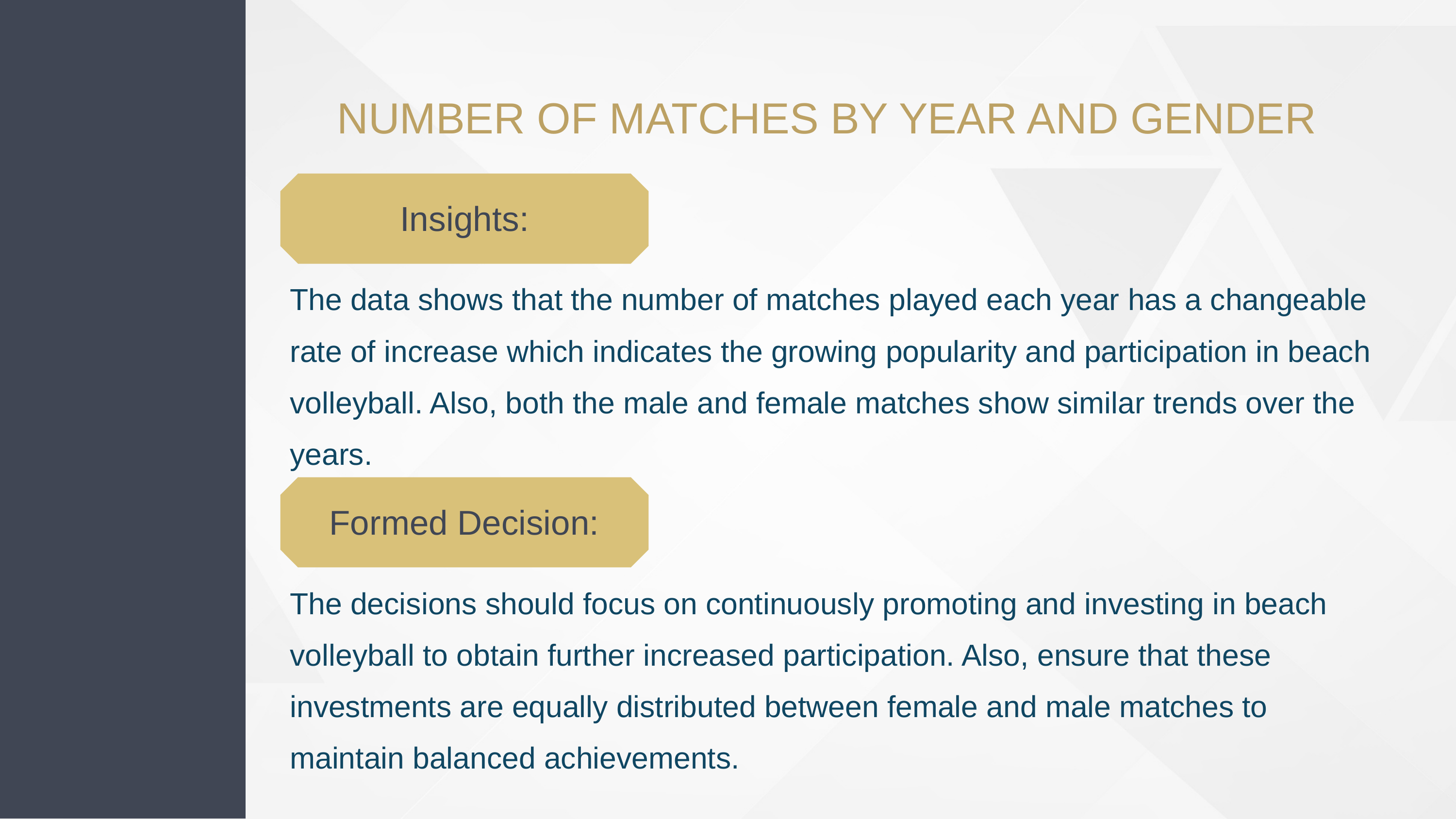

NUMBER OF MATCHES BY YEAR AND GENDER

Insights:
The data shows that the number of matches played each year has a changeable rate of increase which indicates the growing popularity and participation in beach volleyball. Also, both the male and female matches show similar trends over the years.

Formed Decision:
The decisions should focus on continuously promoting and investing in beach volleyball to obtain further increased participation. Also, ensure that these investments are equally distributed between female and male matches to maintain balanced achievements.